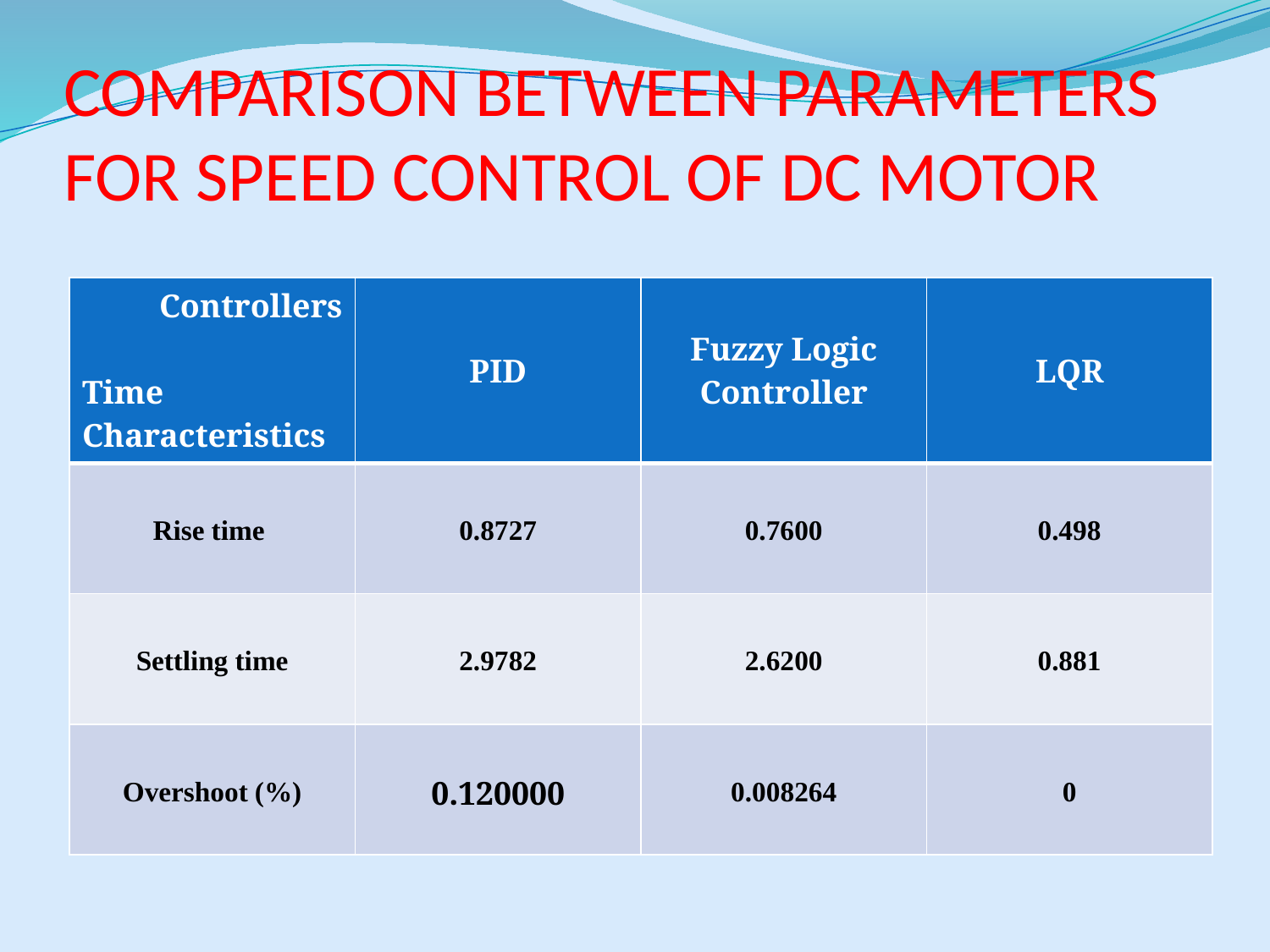

# COMPARISON BETWEEN PARAMETERS FOR SPEED CONTROL OF DC MOTOR
| Controllers Time Characteristics | PID | Fuzzy Logic Controller | LQR |
| --- | --- | --- | --- |
| Rise time | 0.8727 | 0.7600 | 0.498 |
| Settling time | 2.9782 | 2.6200 | 0.881 |
| Overshoot (%) | 0.120000 | 0.008264 | 0 |